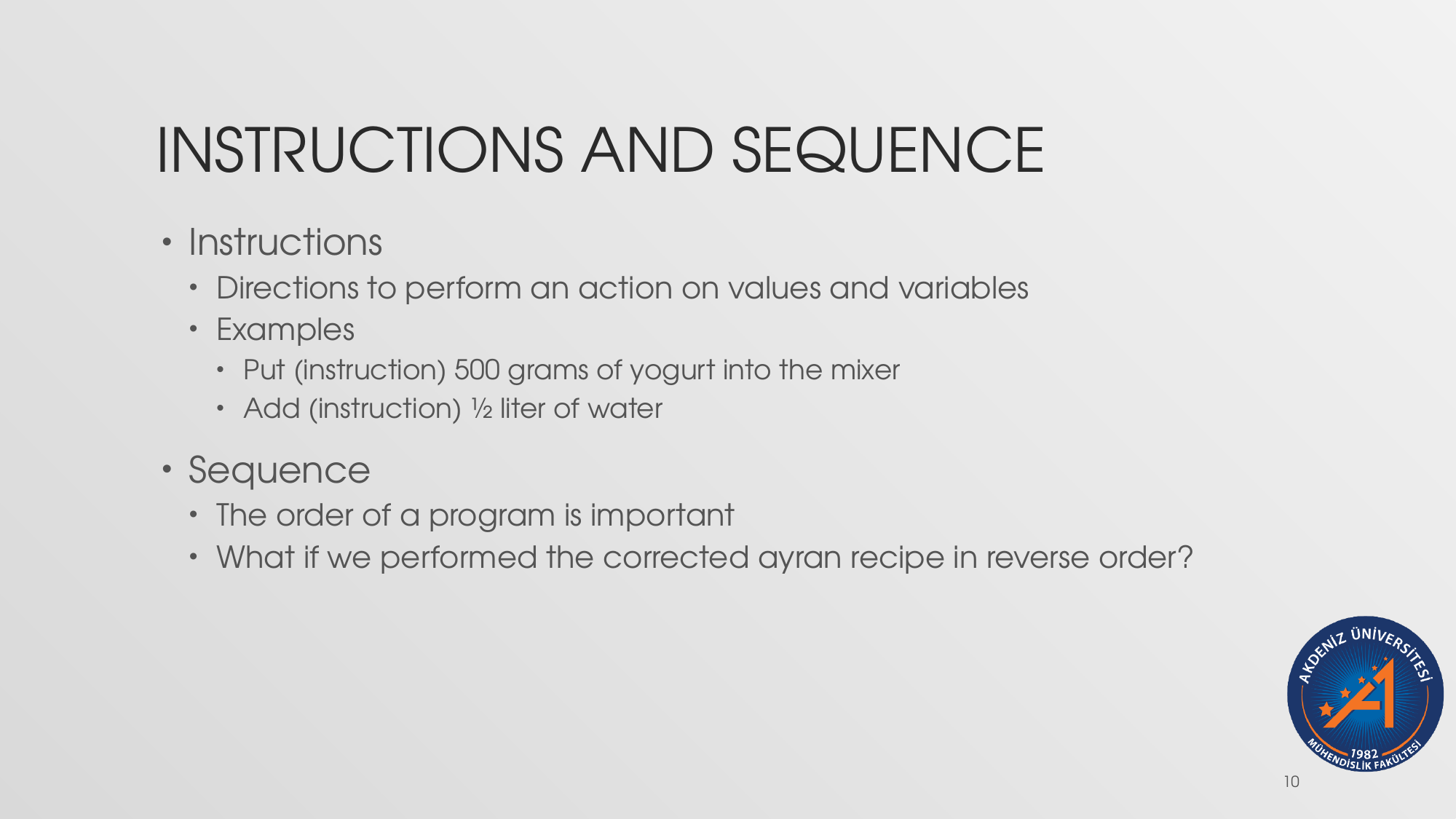

# Instructions and sequence
Instructions
Directions to perform an action on values and variables
Examples
Put (instruction) 500 grams of yogurt into the mixer
Add (instruction) ½ liter of water
Sequence
The order of a program is important
What if we performed the corrected ayran recipe in reverse order?
10